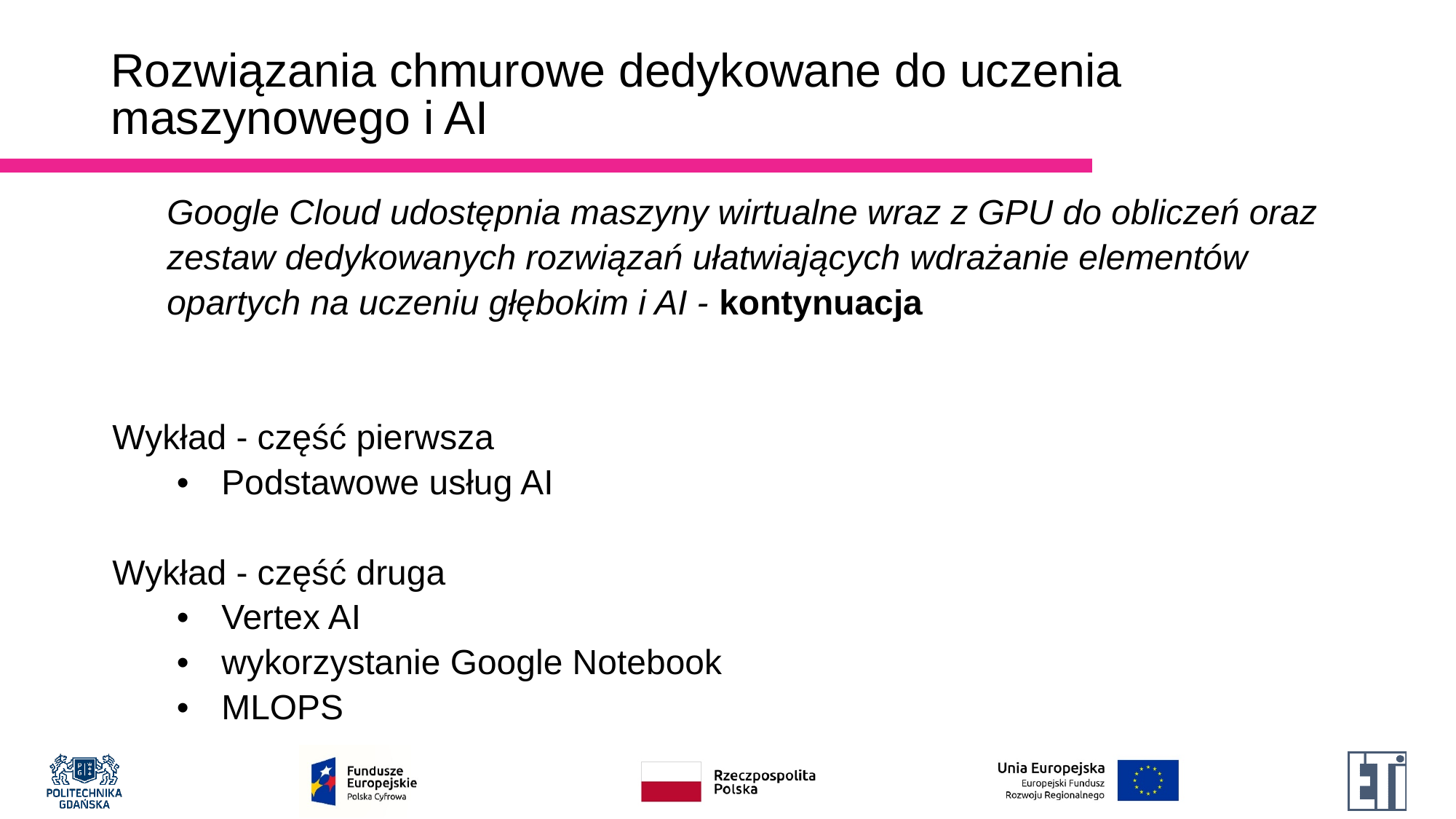

# Rozwiązania chmurowe dedykowane do uczenia maszynowego i AI
Google Cloud udostępnia maszyny wirtualne wraz z GPU do obliczeń oraz zestaw dedykowanych rozwiązań ułatwiających wdrażanie elementów opartych na uczeniu głębokim i AI - kontynuacja

Wykład - część pierwsza
Podstawowe usług AI

Wykład - część druga
Vertex AI
wykorzystanie Google Notebook
MLOPS